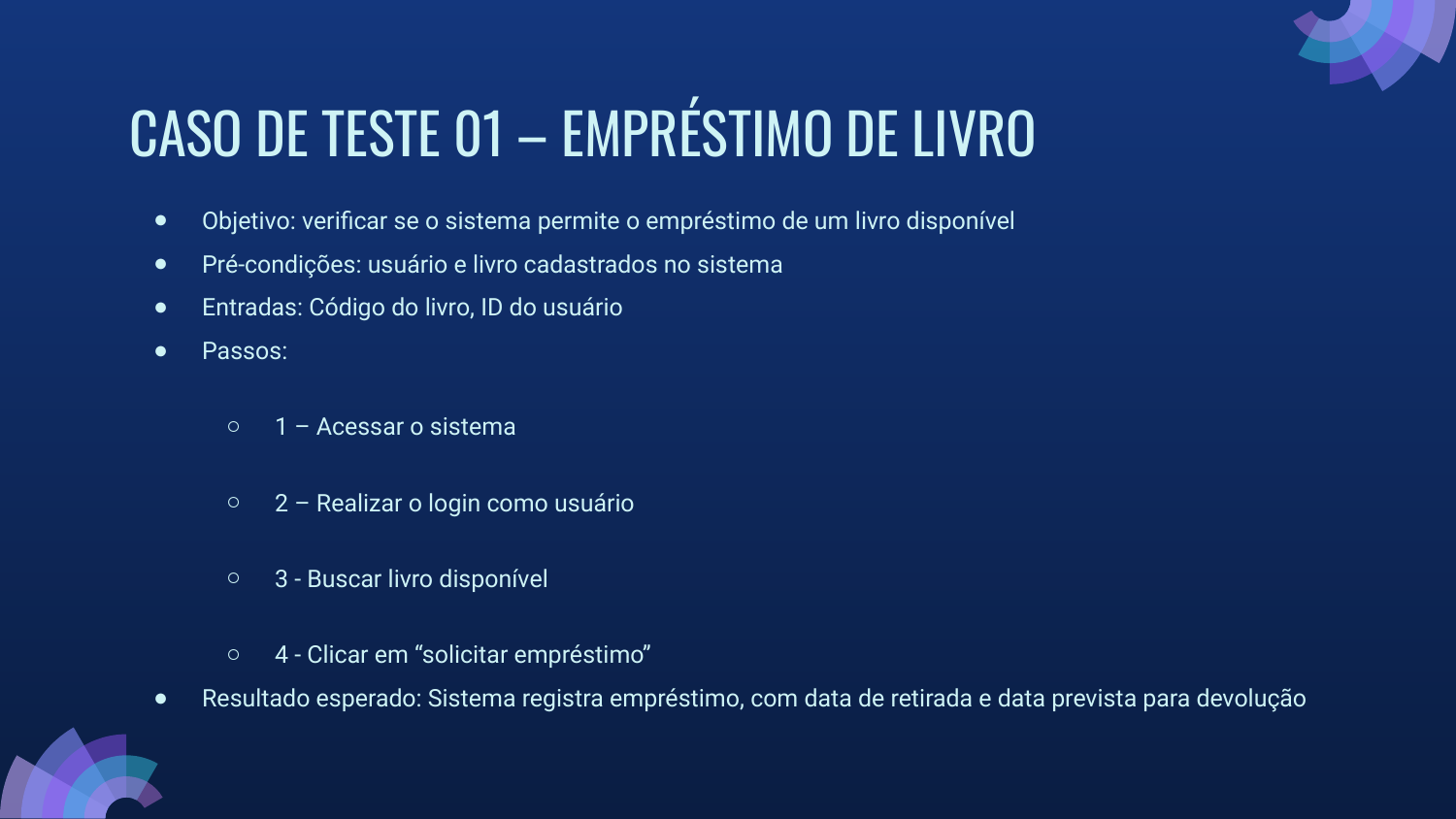

# CASO DE TESTE 01 – EMPRÉSTIMO DE LIVRO
Objetivo: verificar se o sistema permite o empréstimo de um livro disponível
Pré-condições: usuário e livro cadastrados no sistema
Entradas: Código do livro, ID do usuário
Passos:
1 – Acessar o sistema
2 – Realizar o login como usuário
3 - Buscar livro disponível
4 - Clicar em “solicitar empréstimo”
Resultado esperado: Sistema registra empréstimo, com data de retirada e data prevista para devolução